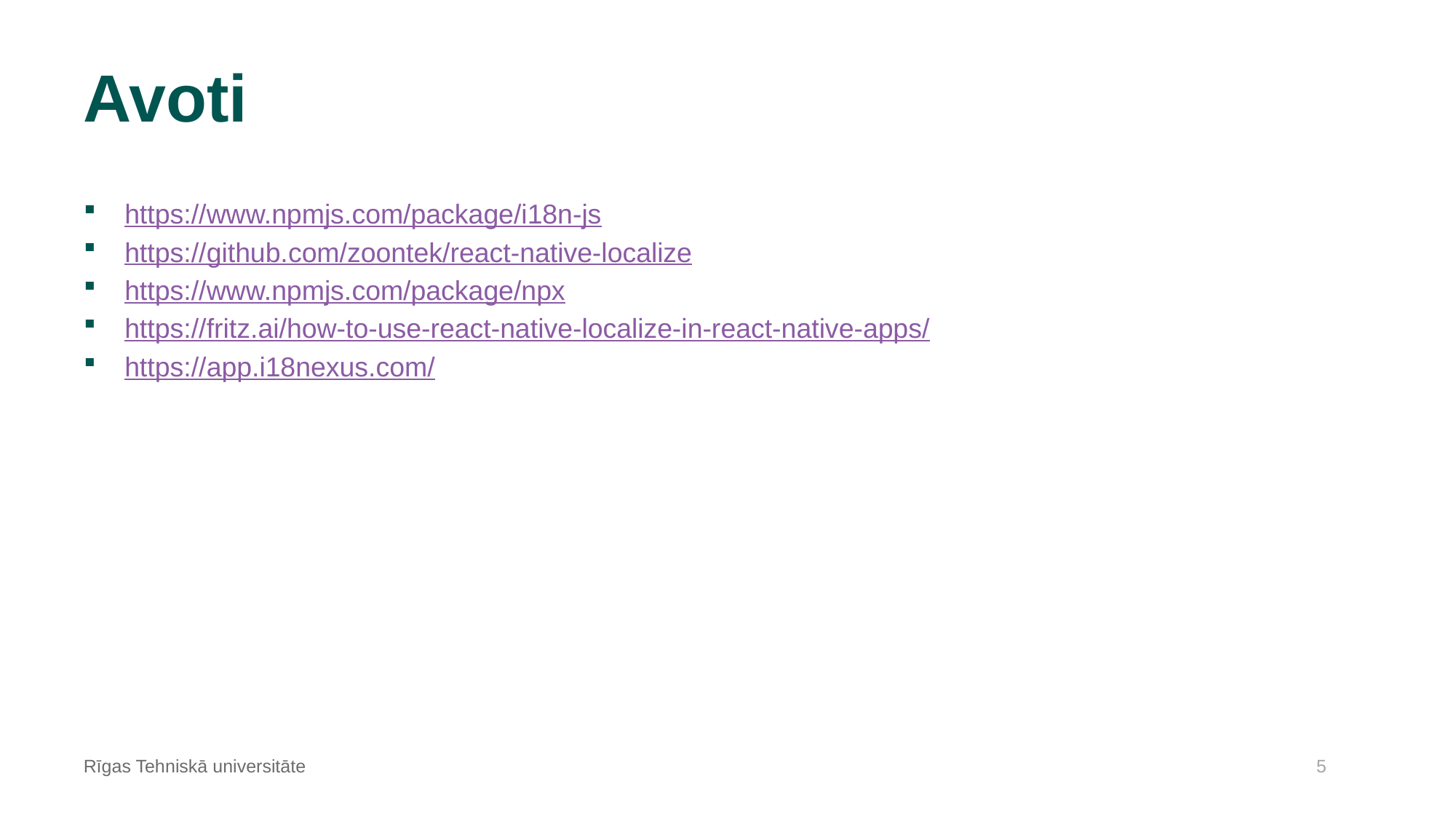

Avoti
https://www.npmjs.com/package/i18n-js
https://github.com/zoontek/react-native-localize
https://www.npmjs.com/package/npx
https://fritz.ai/how-to-use-react-native-localize-in-react-native-apps/
https://app.i18nexus.com/

Rīgas Tehniskā universitāte